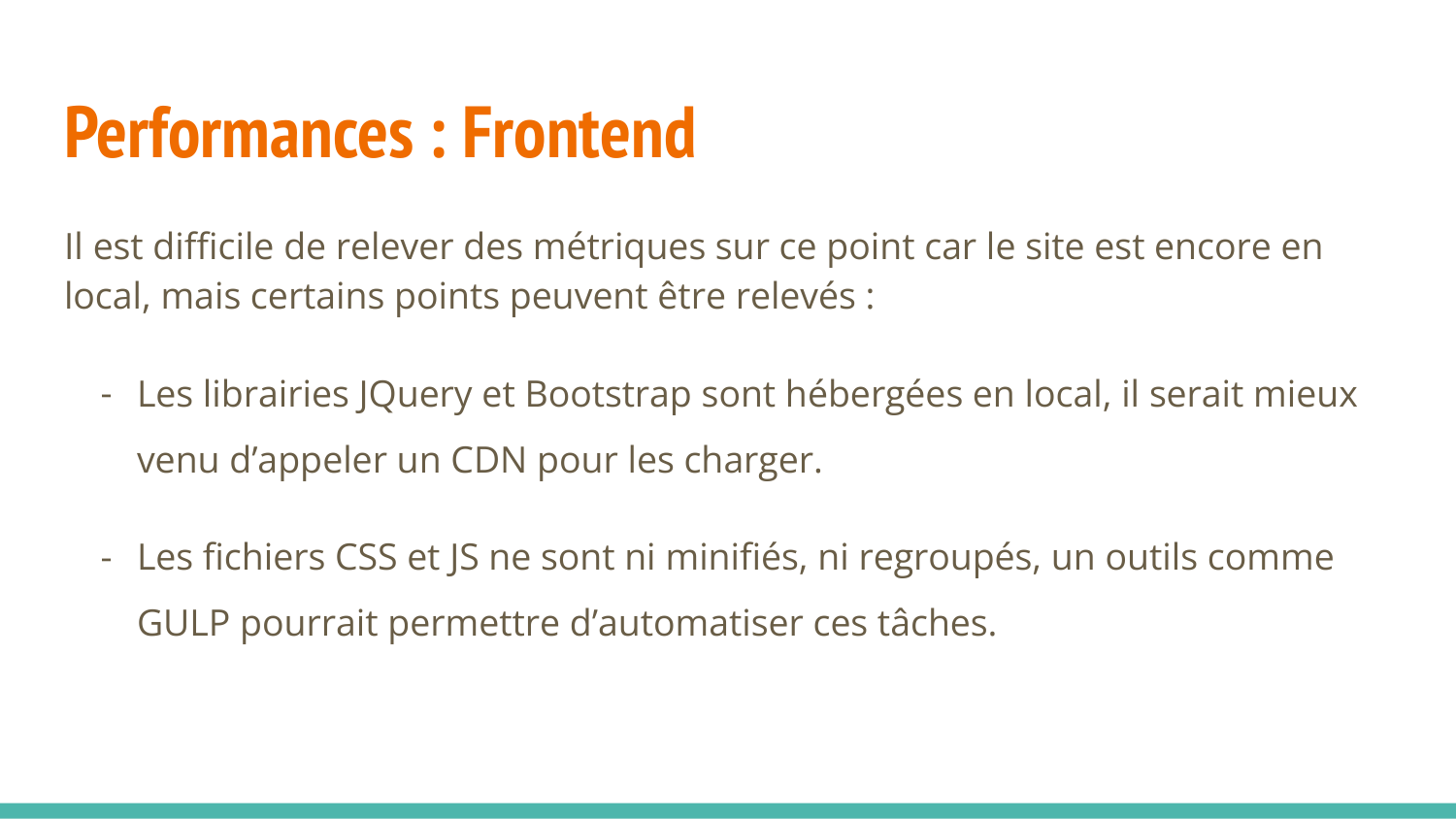

# Performances : Frontend
Il est difficile de relever des métriques sur ce point car le site est encore en local, mais certains points peuvent être relevés :
Les librairies JQuery et Bootstrap sont hébergées en local, il serait mieux venu d’appeler un CDN pour les charger.
Les fichiers CSS et JS ne sont ni minifiés, ni regroupés, un outils comme GULP pourrait permettre d’automatiser ces tâches.